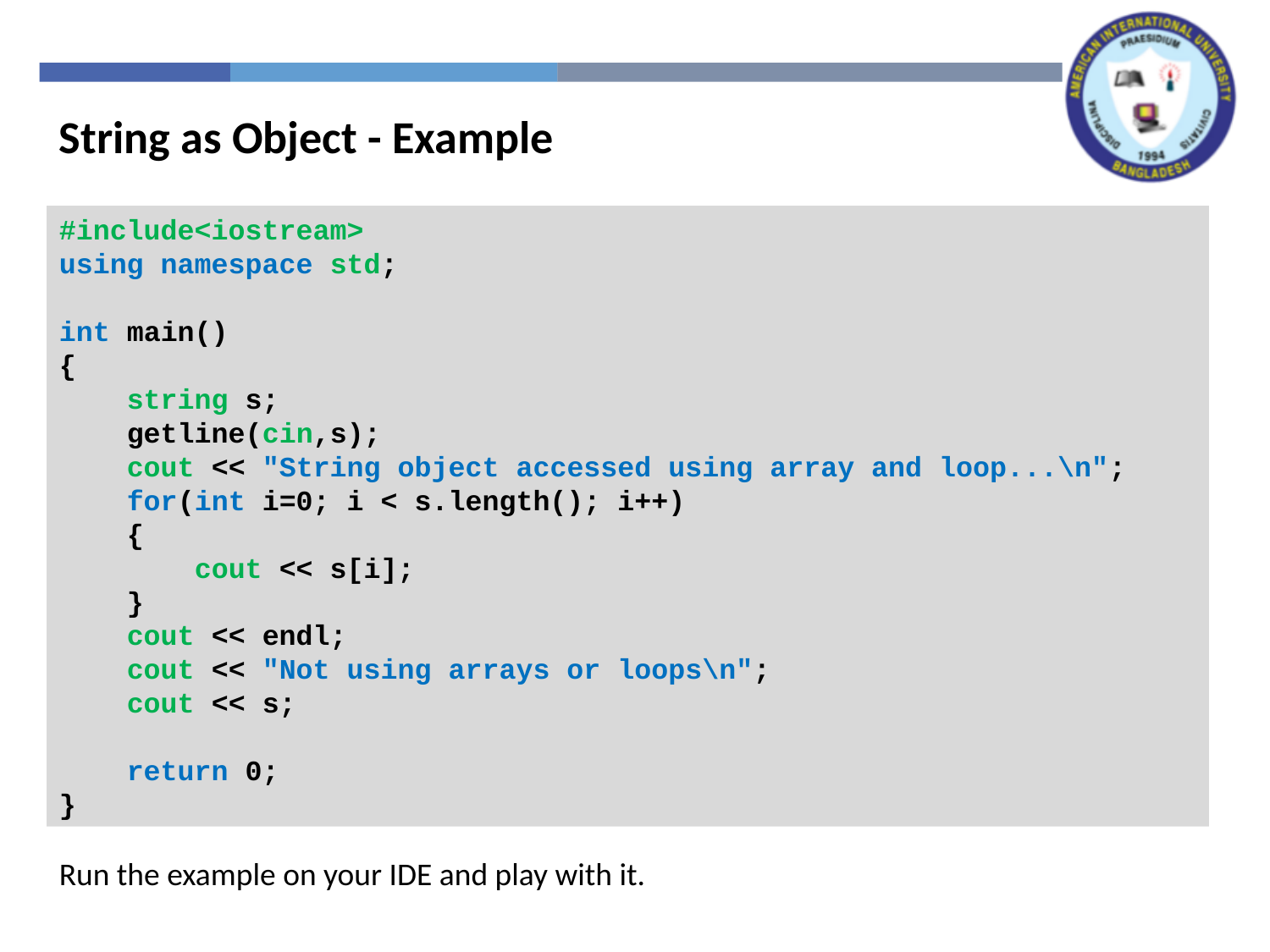

String as Object - Example
#include<iostream>
using namespace std;

int main()
{
    string s;
    getline(cin,s);
    cout << "String object accessed using array and loop...\n";
    for(int i=0; i < s.length(); i++)
    {
        cout << s[i];
    }
    cout << endl;
    cout << "Not using arrays or loops\n";
    cout << s;

    return 0;
}
Run the example on your IDE and play with it.